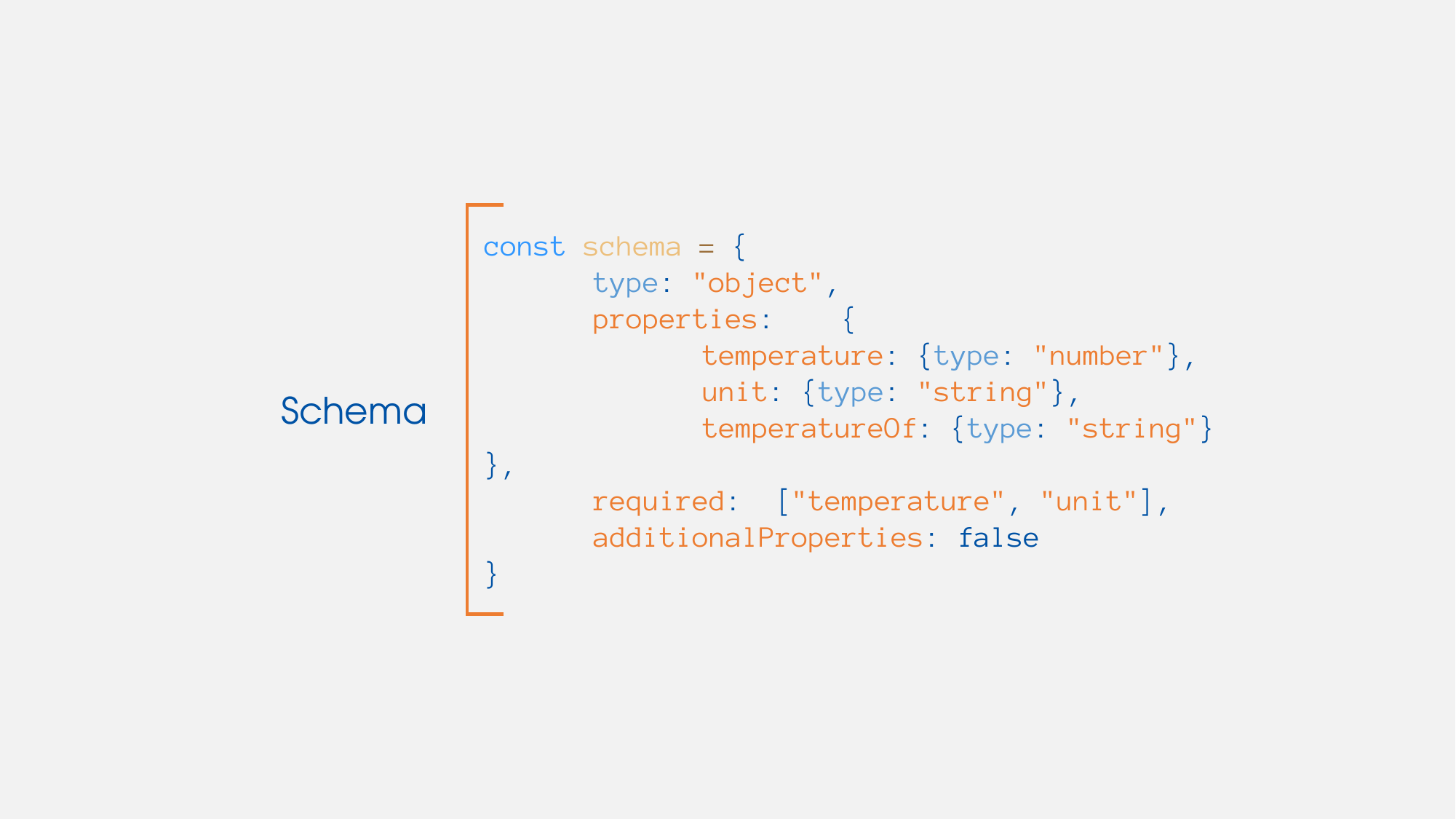

const schema = {
	type: "object",
	properties:    {
		temperature: {type: "number"},
		unit: {type: "string"},
		temperatureOf: {type: "string"}
},
	required:  ["temperature", "unit"],
	additionalProperties: false
}
Schema